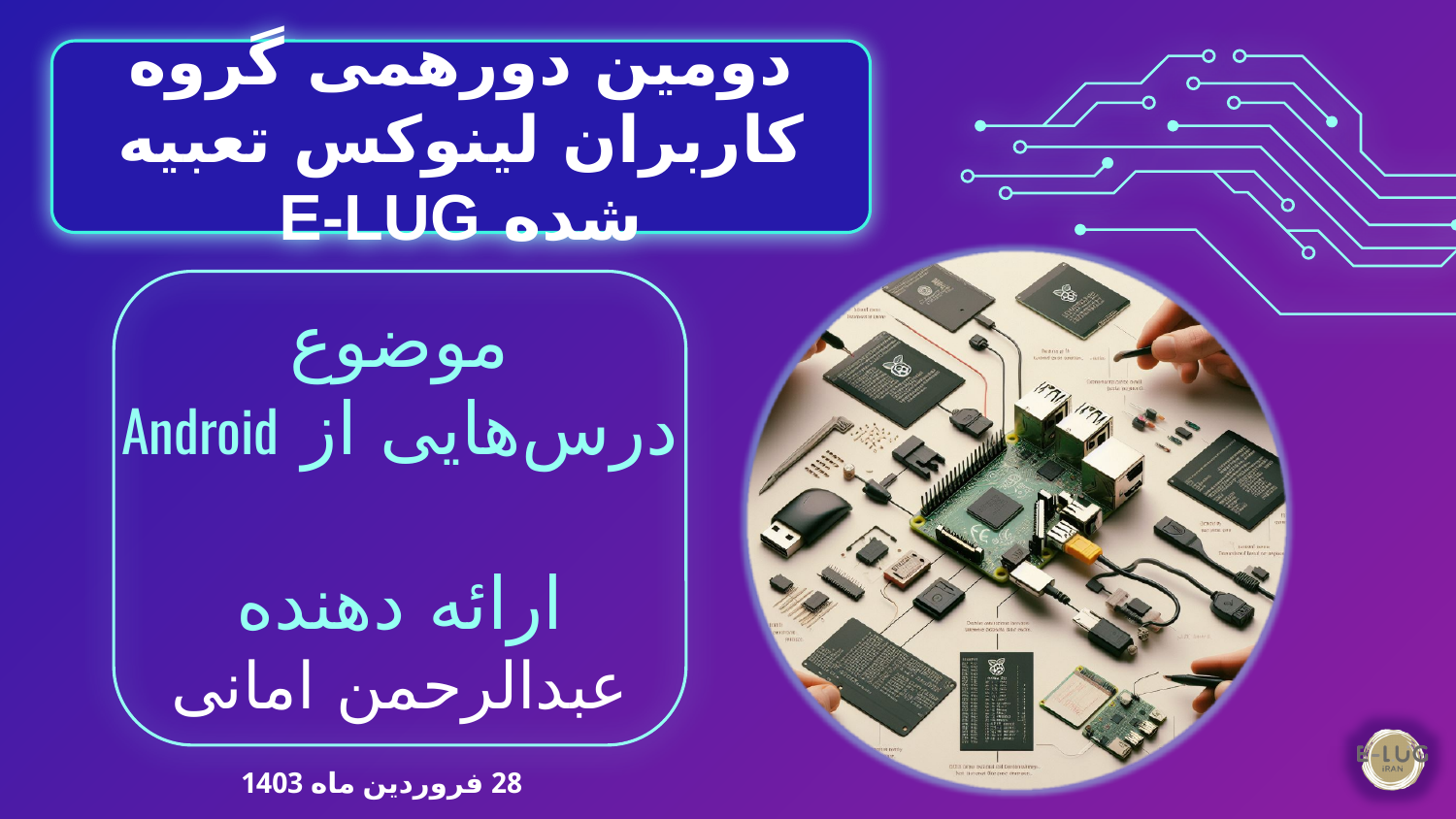

دومین دورهمی گروه کاربران لینوکس تعبیه شده E-LUG

# موضوع درس‌هایی از Android ارائه دهنده عبدالرحمن امانی

28 فروردین ماه 1403